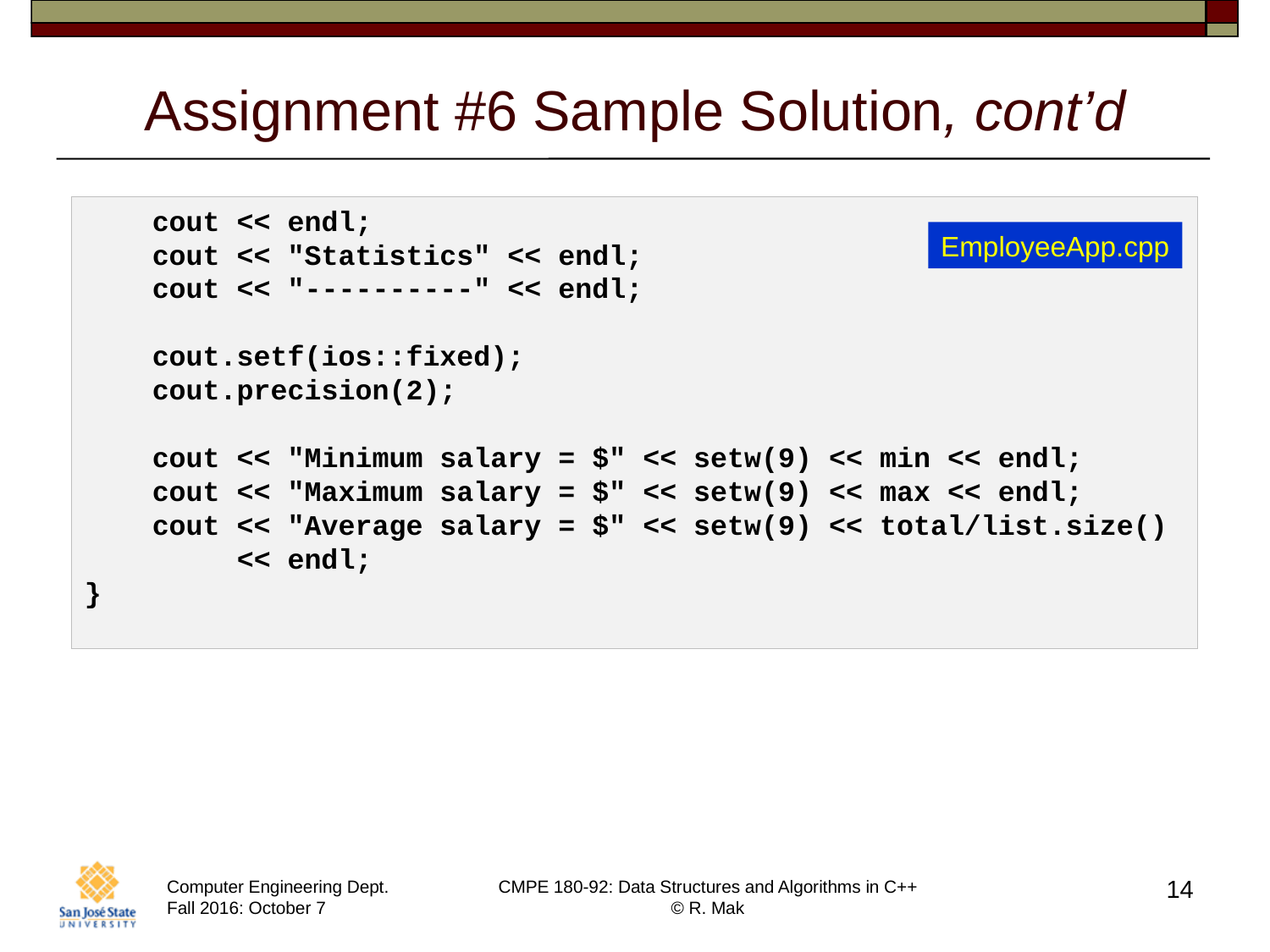

# Assignment #6 Sample Solution, cont’d
    cout << endl;
    cout << "Statistics" << endl;
    cout << "----------" << endl;
    cout.setf(ios::fixed);
    cout.precision(2);
    cout << "Minimum salary = $" << setw(9) << min << endl;
    cout << "Maximum salary = $" << setw(9) << max << endl;
    cout << "Average salary = $" << setw(9) << total/list.size()
         << endl;
}

EmployeeApp.cpp
14